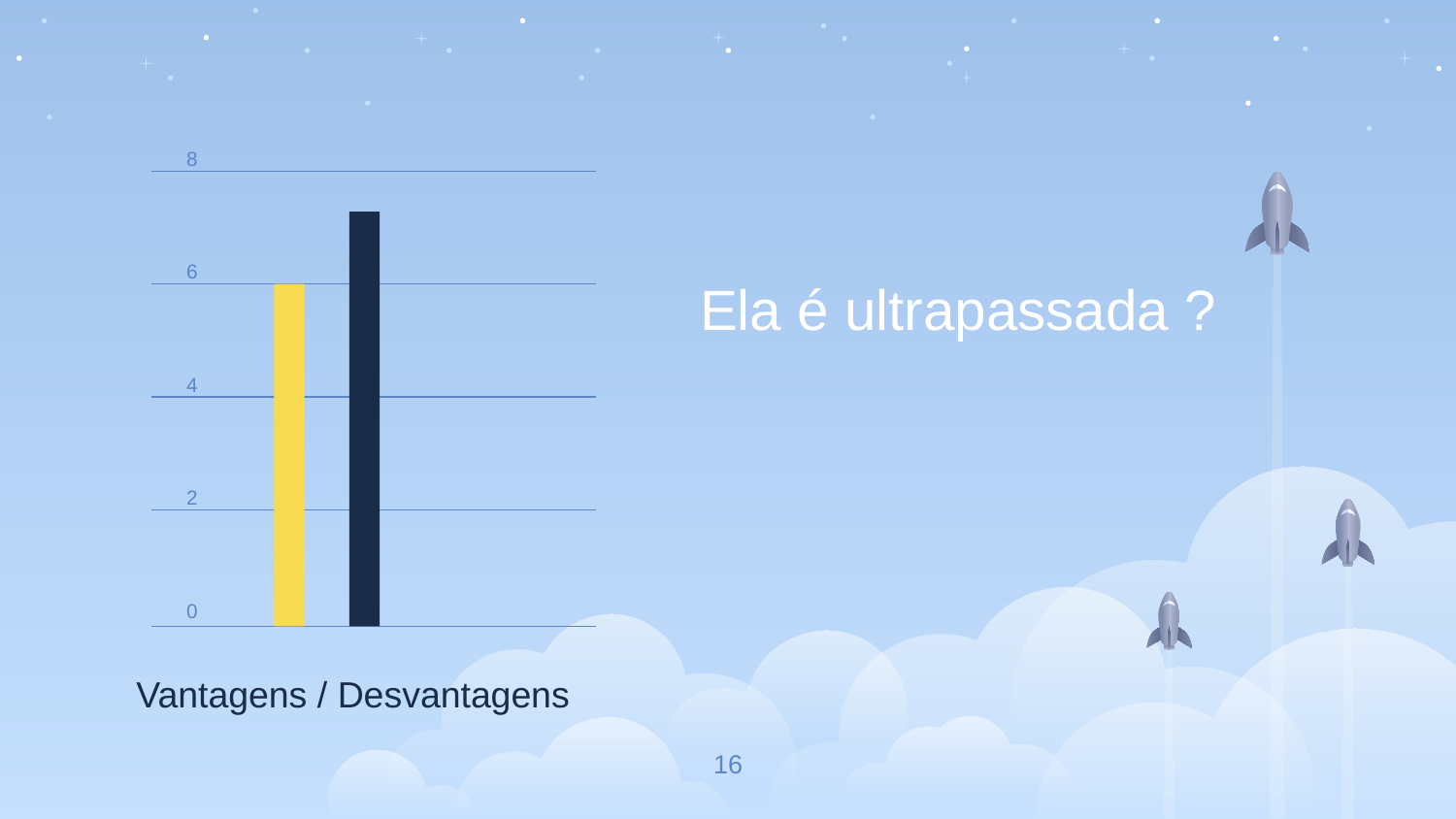

8
6
4
2
0

Ela é ultrapassada ?

Vantagens / Desvantagens
16